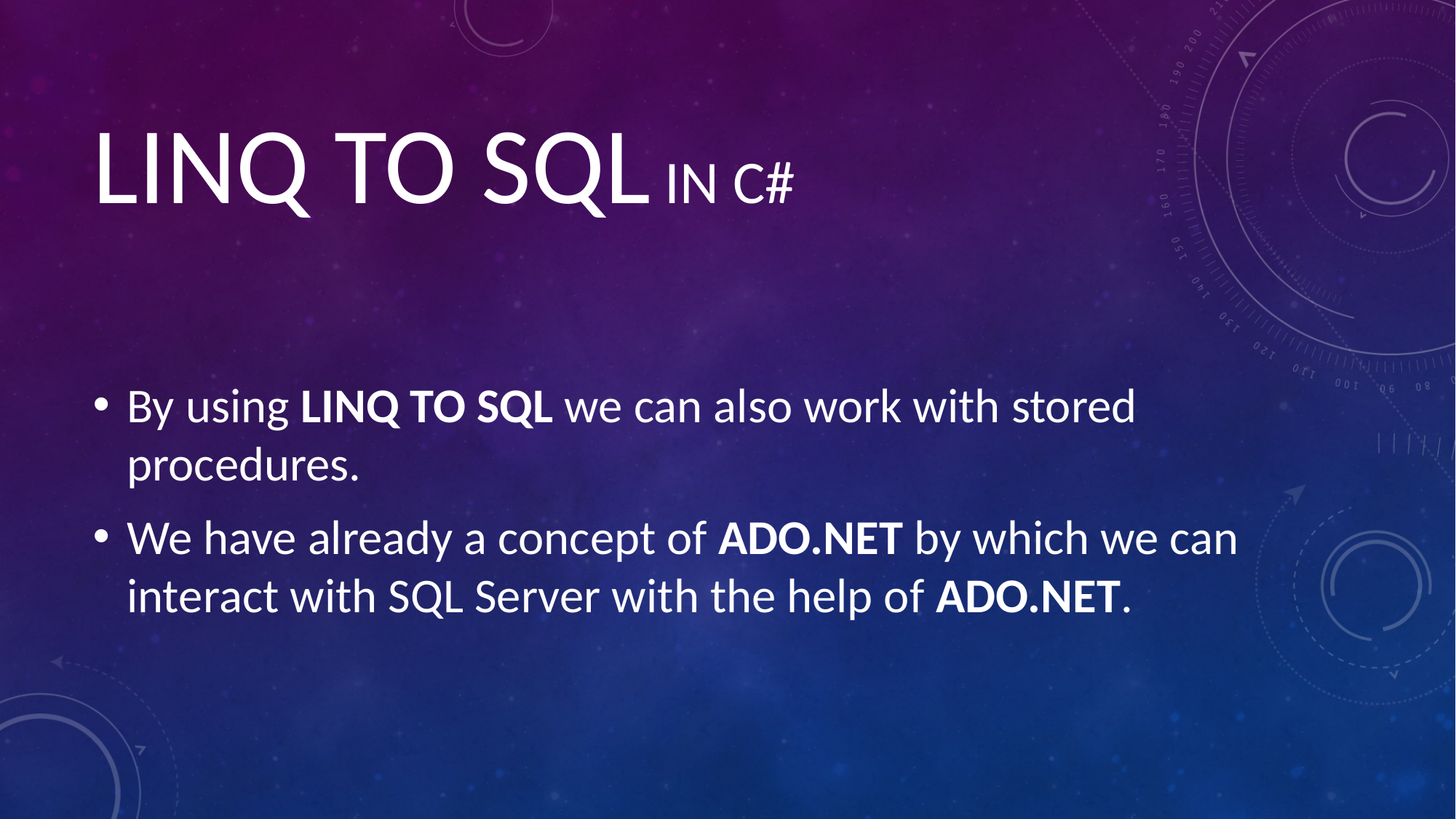

# LINQ to sql IN C#
By using LINQ TO SQL we can also work with stored procedures.
We have already a concept of ADO.NET by which we can interact with SQL Server with the help of ADO.NET.